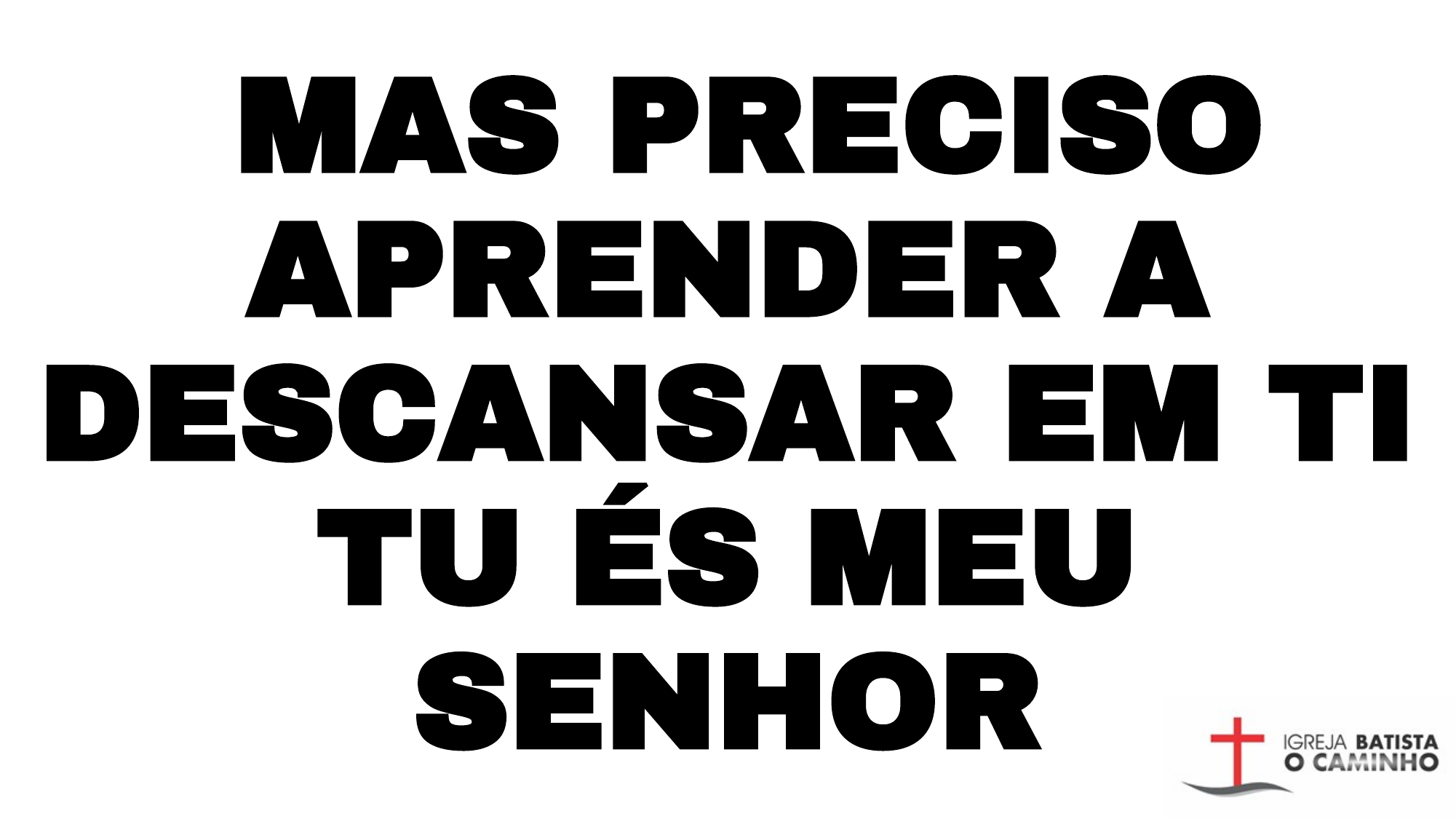

# MAS PRECISO APRENDER A DESCANSAR EM TI TU ÉS MEU SENHOR